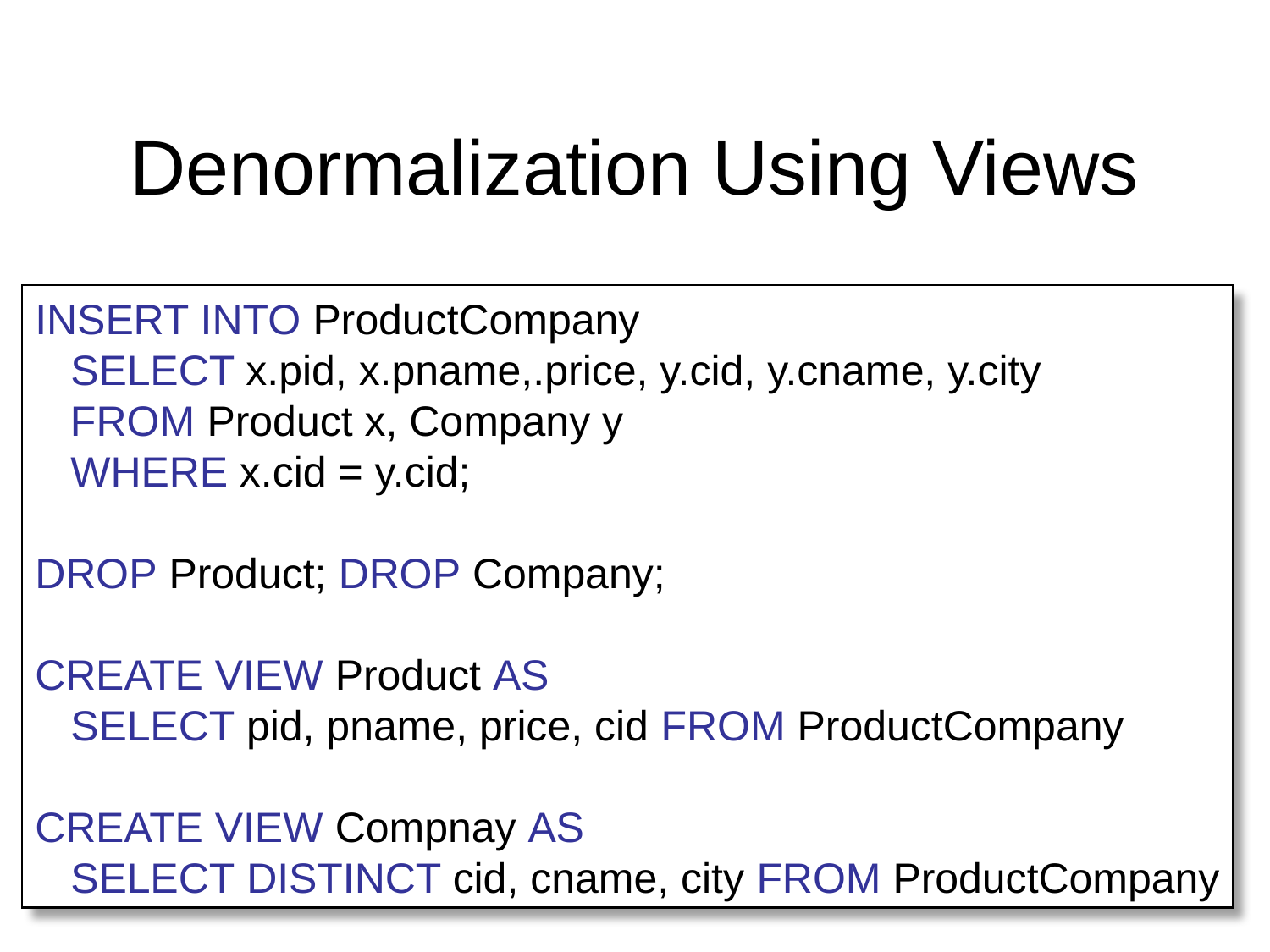

# Denormalization Using Views
INSERT INTO ProductCompany
   SELECT x.pid, x.pname,.price, y.cid, y.cname, y.city
   FROM Product x, Company y
   WHERE x.cid = y.cid;

DROP Product; DROP Company;

CREATE VIEW Product AS
   SELECT pid, pname, price, cid FROM ProductCompany
CREATE VIEW Compnay AS
   SELECT DISTINCT cid, cname, city FROM ProductCompany

109